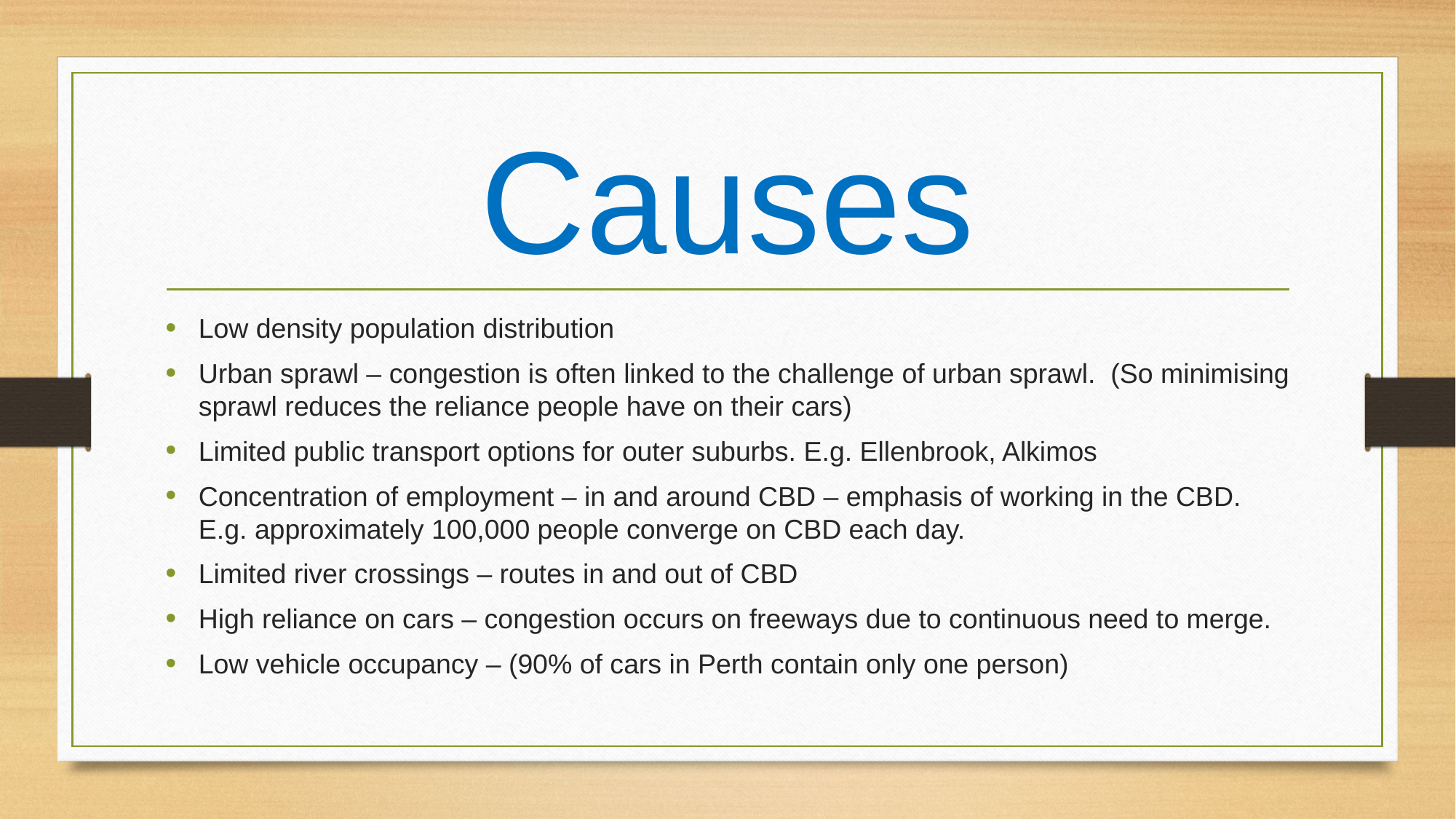

# Causes
Low density population distribution
Urban sprawl – congestion is often linked to the challenge of urban sprawl.  (So minimising sprawl reduces the reliance people have on their cars)
Limited public transport options for outer suburbs. E.g. Ellenbrook, Alkimos
Concentration of employment – in and around CBD – emphasis of working in the CBD. E.g. approximately 100,000 people converge on CBD each day.
Limited river crossings – routes in and out of CBD
High reliance on cars – congestion occurs on freeways due to continuous need to merge.
Low vehicle occupancy – (90% of cars in Perth contain only one person)